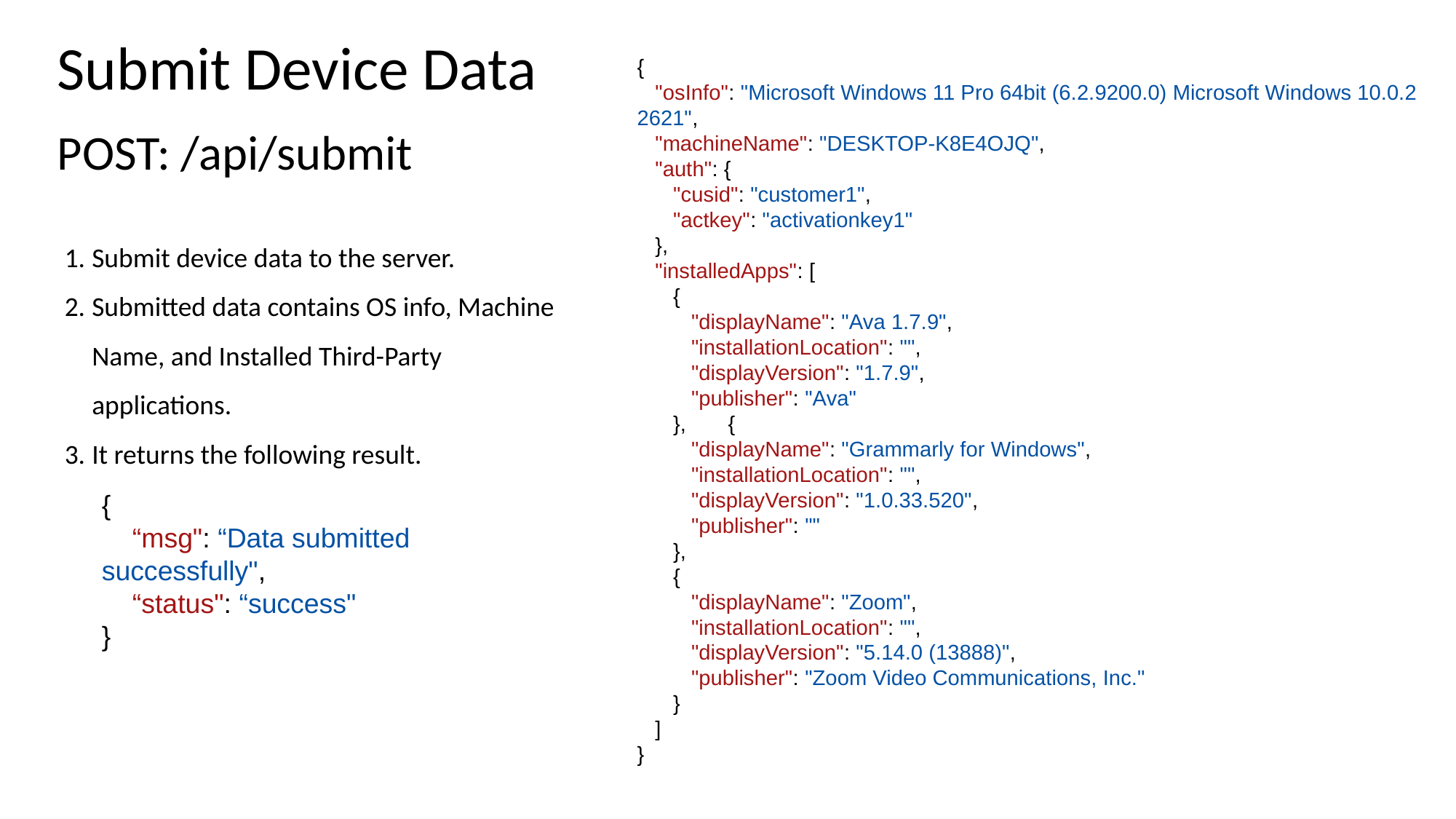

Submit Device Data
{
   "osInfo": "Microsoft Windows 11 Pro 64bit (6.2.9200.0) Microsoft Windows 10.0.22621",
   "machineName": "DESKTOP-K8E4OJQ",
   "auth": {
      "cusid": "customer1",
      "actkey": "activationkey1"
   },
   "installedApps": [
      {
         "displayName": "Ava 1.7.9",
         "installationLocation": "",
         "displayVersion": "1.7.9",
         "publisher": "Ava"
      },       {
         "displayName": "Grammarly for Windows",
         "installationLocation": "",
         "displayVersion": "1.0.33.520",
         "publisher": ""
      },
      {
         "displayName": "Zoom",
         "installationLocation": "",
         "displayVersion": "5.14.0 (13888)",
         "publisher": "Zoom Video Communications, Inc."
      }
   ]
}
POST: /api/submit
Submit device data to the server.
Submitted data contains OS info, Machine Name, and Installed Third-Party applications.
It returns the following result.

{
    “msg": “Data submitted successfully",
    “status": “success"
}